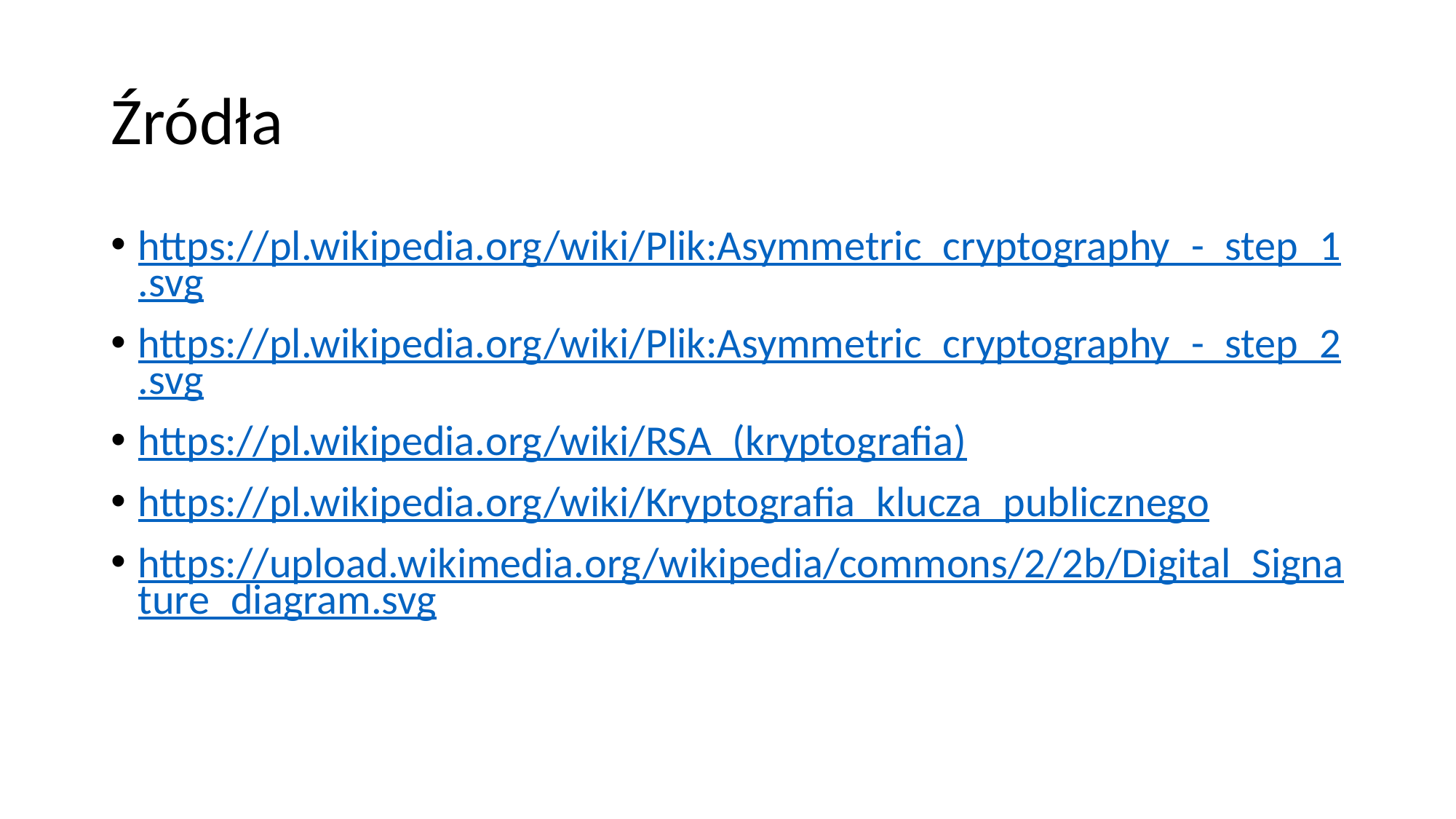

# Źródła
https://pl.wikipedia.org/wiki/Plik:Asymmetric_cryptography_-_step_1.svg
https://pl.wikipedia.org/wiki/Plik:Asymmetric_cryptography_-_step_2.svg
https://pl.wikipedia.org/wiki/RSA_(kryptografia)
https://pl.wikipedia.org/wiki/Kryptografia_klucza_publicznego
https://upload.wikimedia.org/wikipedia/commons/2/2b/Digital_Signature_diagram.svg